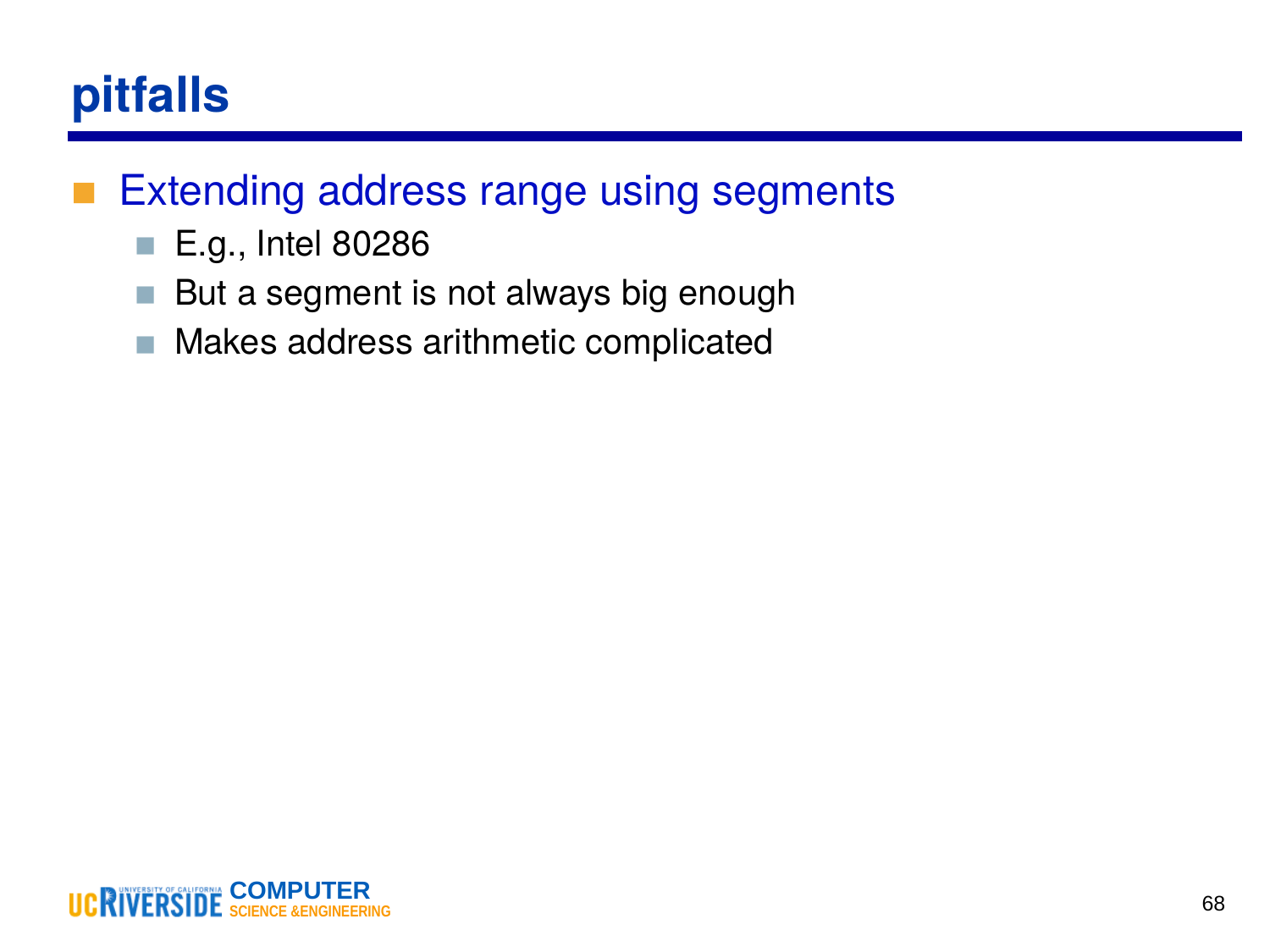

# pitfalls
Extending address range using segments
E.g., Intel 80286
But a segment is not always big enough
Makes address arithmetic complicated
68